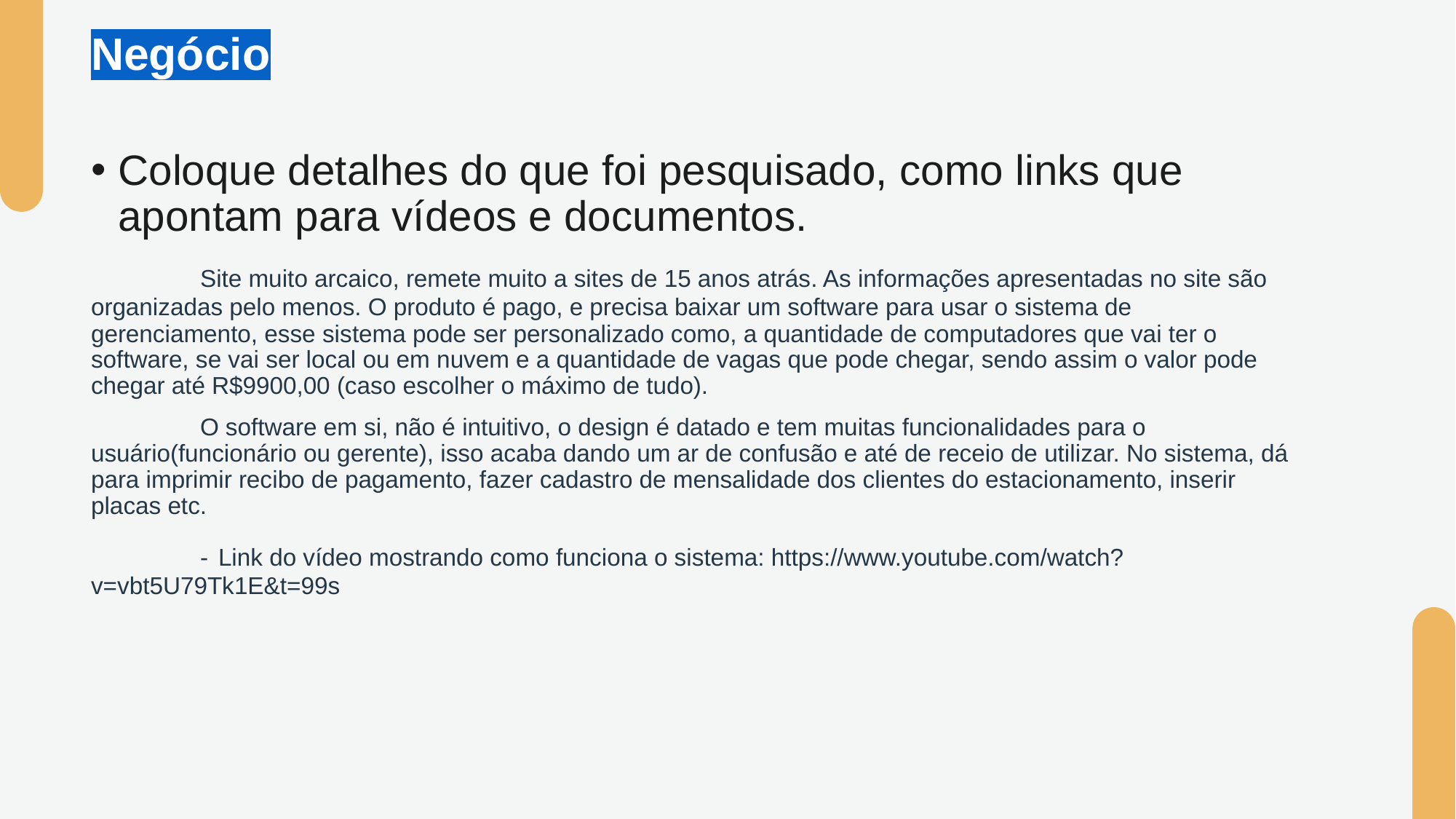

# Negócio
Coloque detalhes do que foi pesquisado, como links que apontam para vídeos e documentos.
	Site muito arcaico, remete muito a sites de 15 anos atrás. As informações apresentadas no site são organizadas pelo menos. O produto é pago, e precisa baixar um software para usar o sistema de gerenciamento, esse sistema pode ser personalizado como, a quantidade de computadores que vai ter o software, se vai ser local ou em nuvem e a quantidade de vagas que pode chegar, sendo assim o valor pode chegar até R$9900,00 (caso escolher o máximo de tudo).
	O software em si, não é intuitivo, o design é datado e tem muitas funcionalidades para o usuário(funcionário ou gerente), isso acaba dando um ar de confusão e até de receio de utilizar. No sistema, dá para imprimir recibo de pagamento, fazer cadastro de mensalidade dos clientes do estacionamento, inserir placas etc.
	- Link do vídeo mostrando como funciona o sistema: https://www.youtube.com/watch?v=vbt5U79Tk1E&t=99s